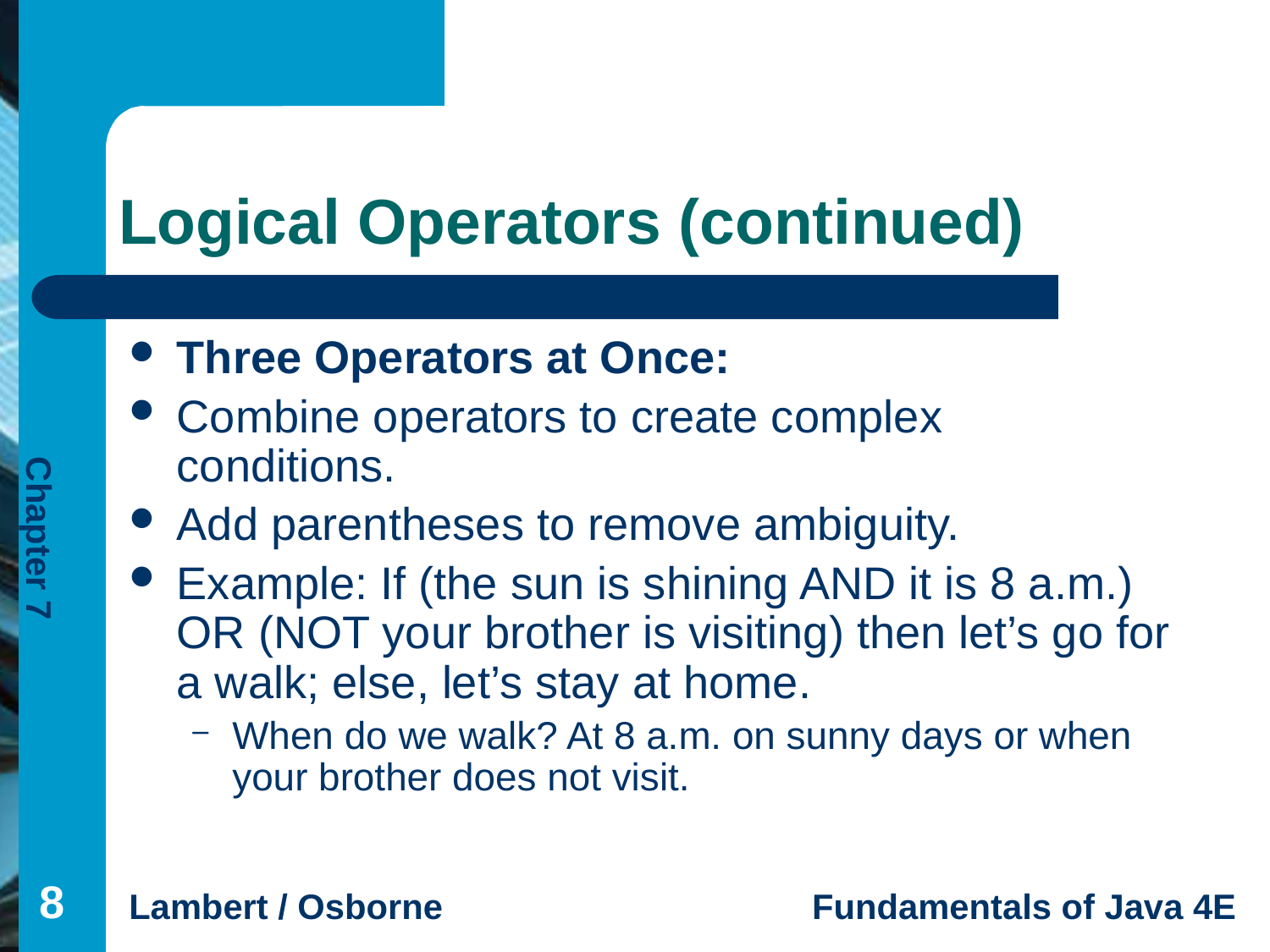

# Logical Operators (continued)
Three Operators at Once:
Combine operators to create complex conditions.
Add parentheses to remove ambiguity.
Example: If (the sun is shining AND it is 8 a.m.) OR (NOT your brother is visiting) then let’s go for a walk; else, let’s stay at home.
When do we walk? At 8 a.m. on sunny days or when your brother does not visit.
8